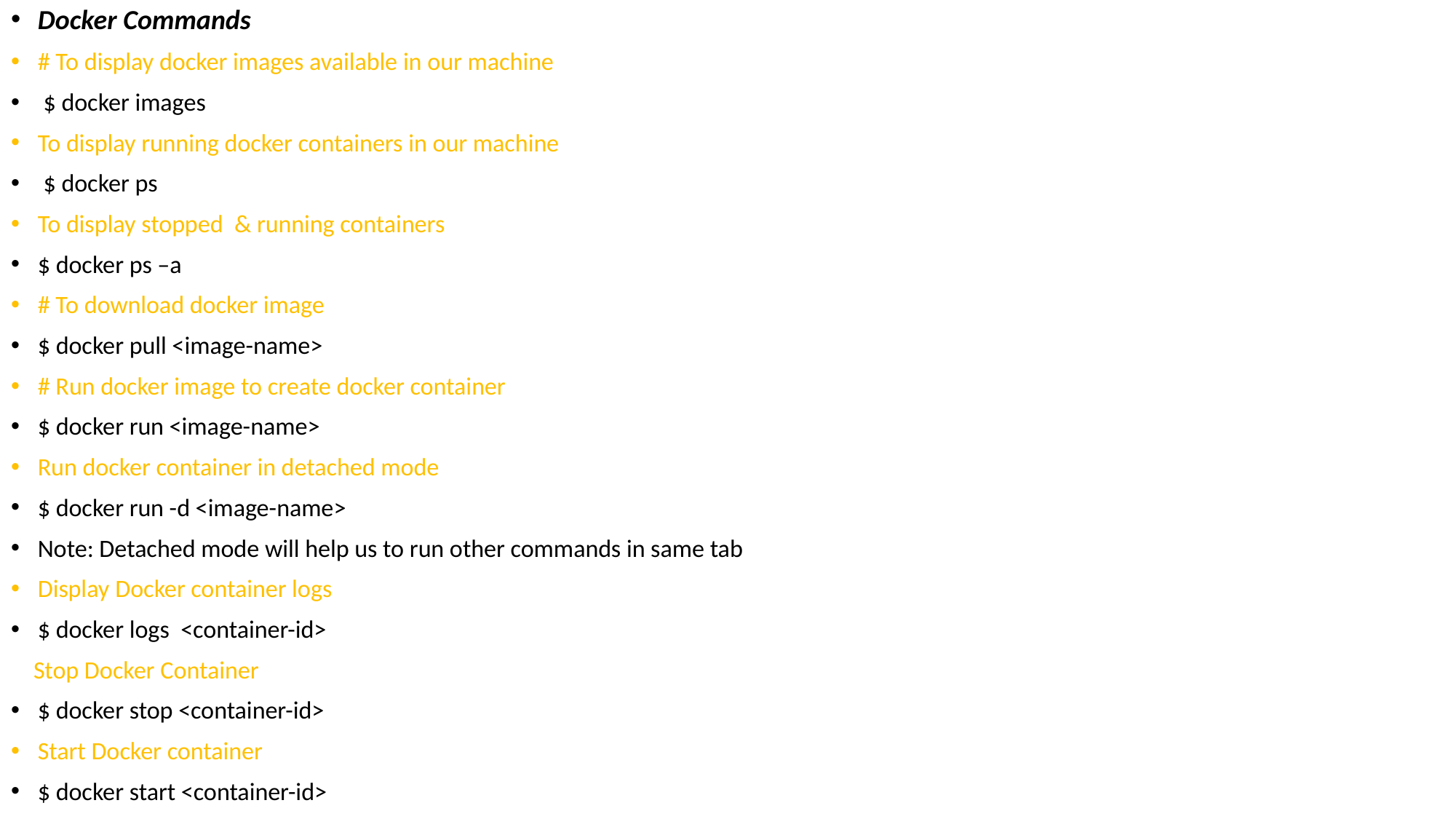

Docker Commands
# To display docker images available in our machine
 $ docker images
To display running docker containers in our machine
 $ docker ps
To display stopped  & running containers
$ docker ps –a
# To download docker image
$ docker pull <image-name>
# Run docker image to create docker container
$ docker run <image-name>
Run docker container in detached mode
$ docker run -d <image-name>
Note: Detached mode will help us to run other commands in same tab
Display Docker container logs
$ docker logs  <container-id>
    Stop Docker Container
$ docker stop <container-id>
Start Docker container
$ docker start <container-id>